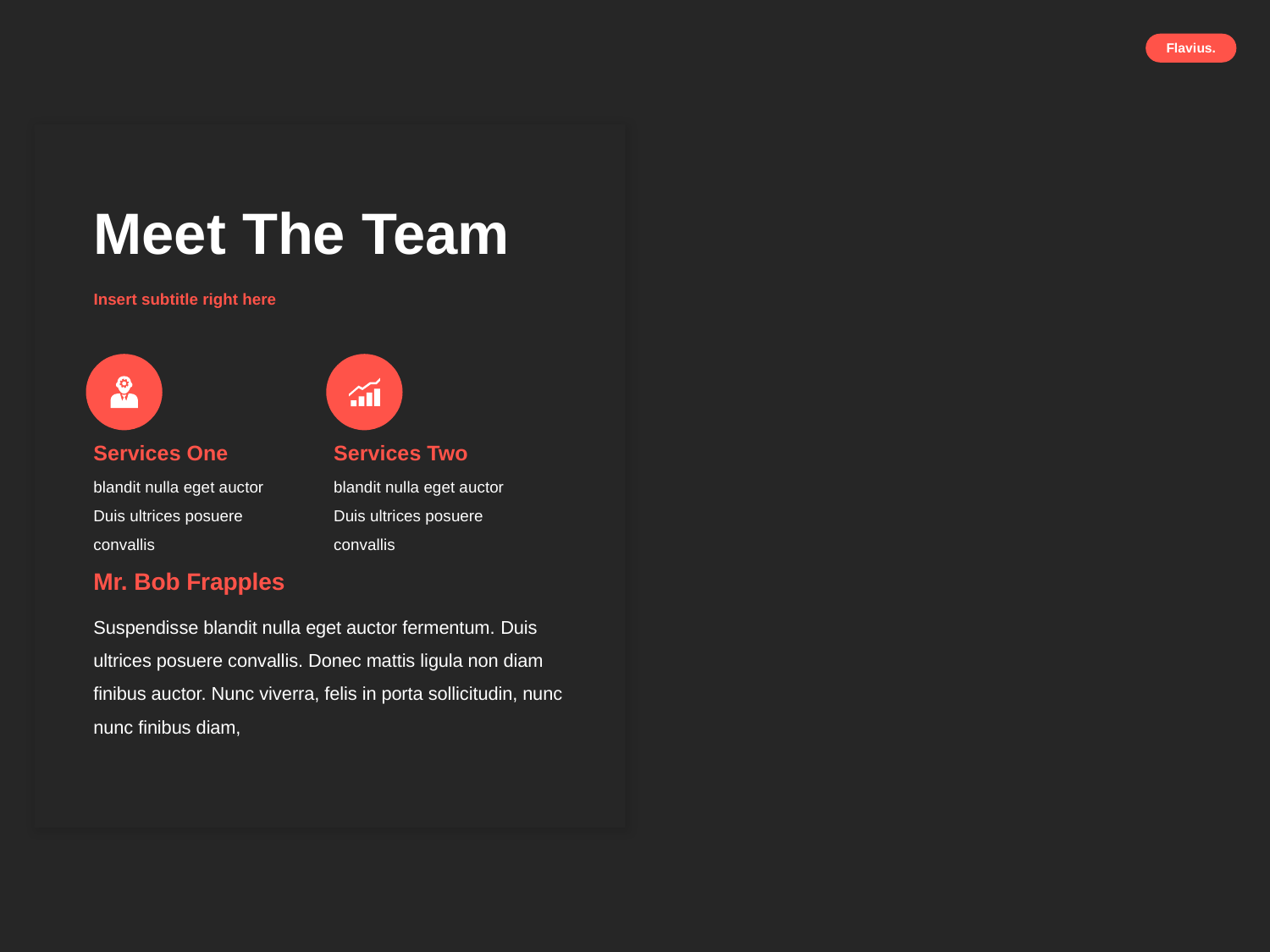

# Meet The Team
Insert subtitle right here

Services One
Services Two
blandit nulla eget auctor Duis ultrices posuere convallis
blandit nulla eget auctor Duis ultrices posuere convallis
Mr. Bob Frapples
Suspendisse blandit nulla eget auctor fermentum. Duis ultrices posuere convallis. Donec mattis ligula non diam finibus auctor. Nunc viverra, felis in porta sollicitudin, nunc nunc finibus diam,